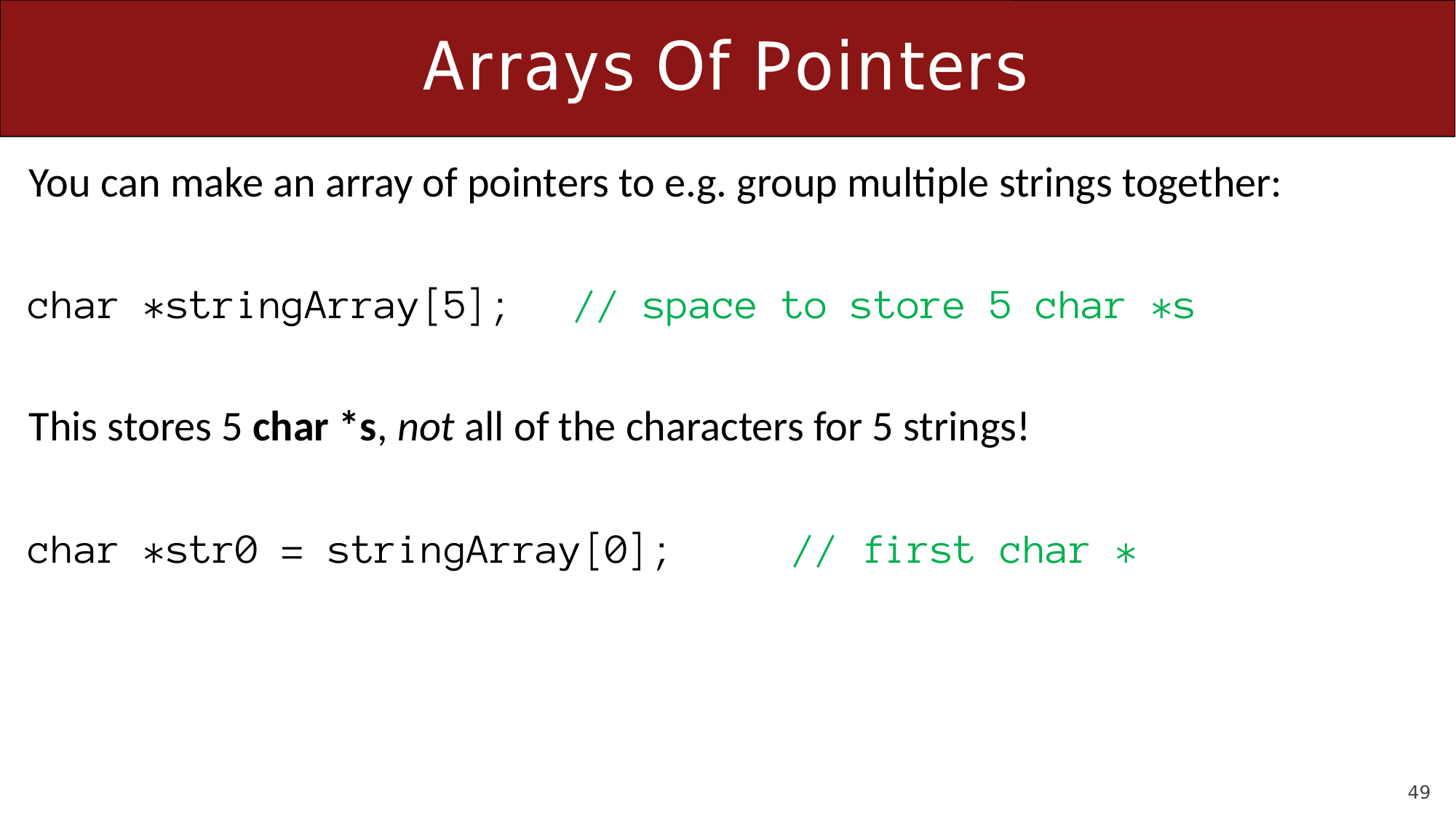

# Arrays Of Pointers
You can make an array of pointers to e.g. group multiple strings together:

char *stringArray[5];	// space to store 5 char *s

This stores 5 char *s, not all of the characters for 5 strings!

char *str0 = stringArray[0];		// first char *